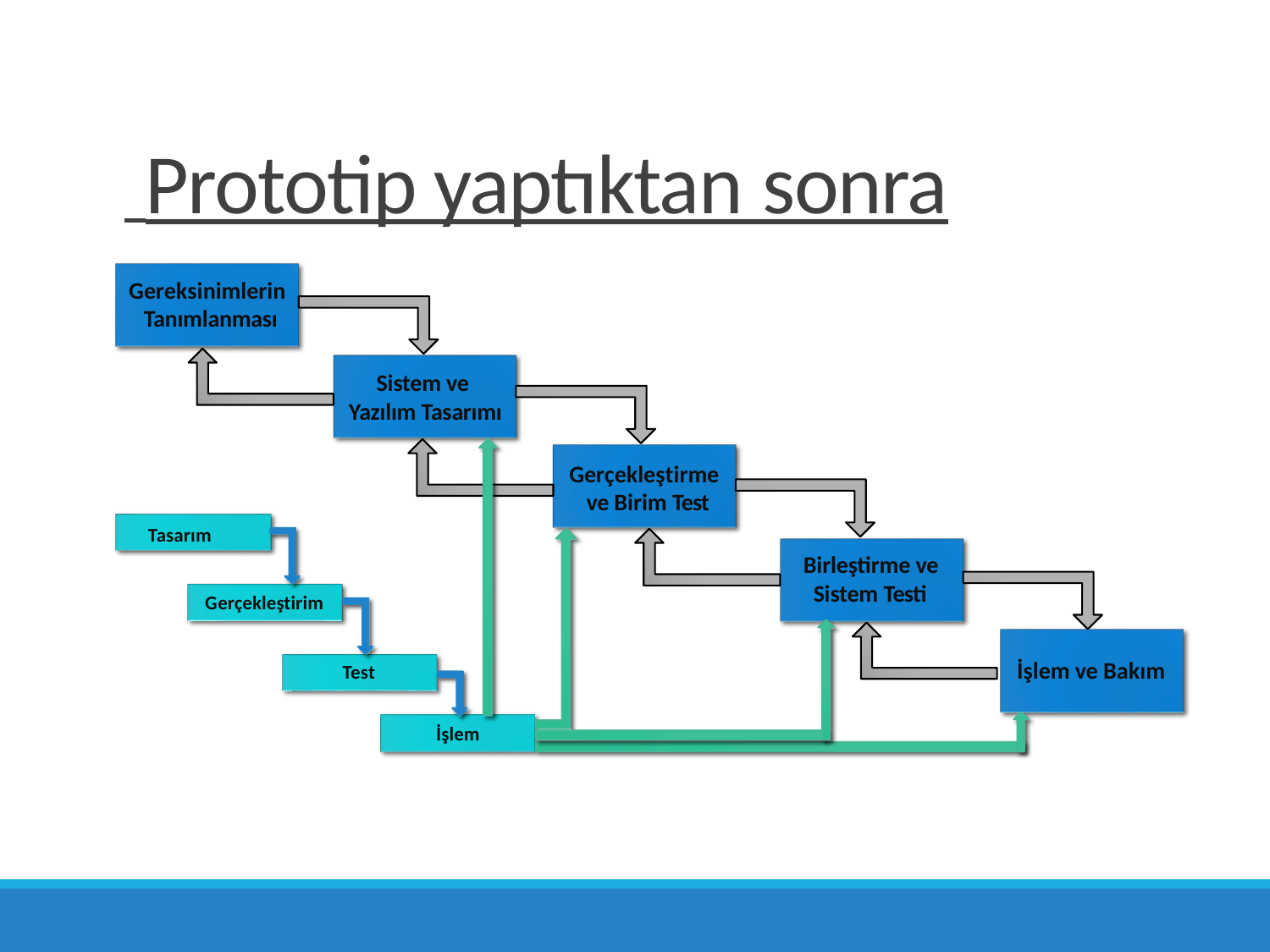

# Prototip yaptıktan sonra

Gereksinimlerin  Tanımlanması

Sistem ve  Yazılım Tasarımı

Gerçekleştirme  ve Birim Test
Tasarım

Birleştirme ve
Sistem Testi

Gerçekleştirim

İşlem ve Bakım
Test

İşlem